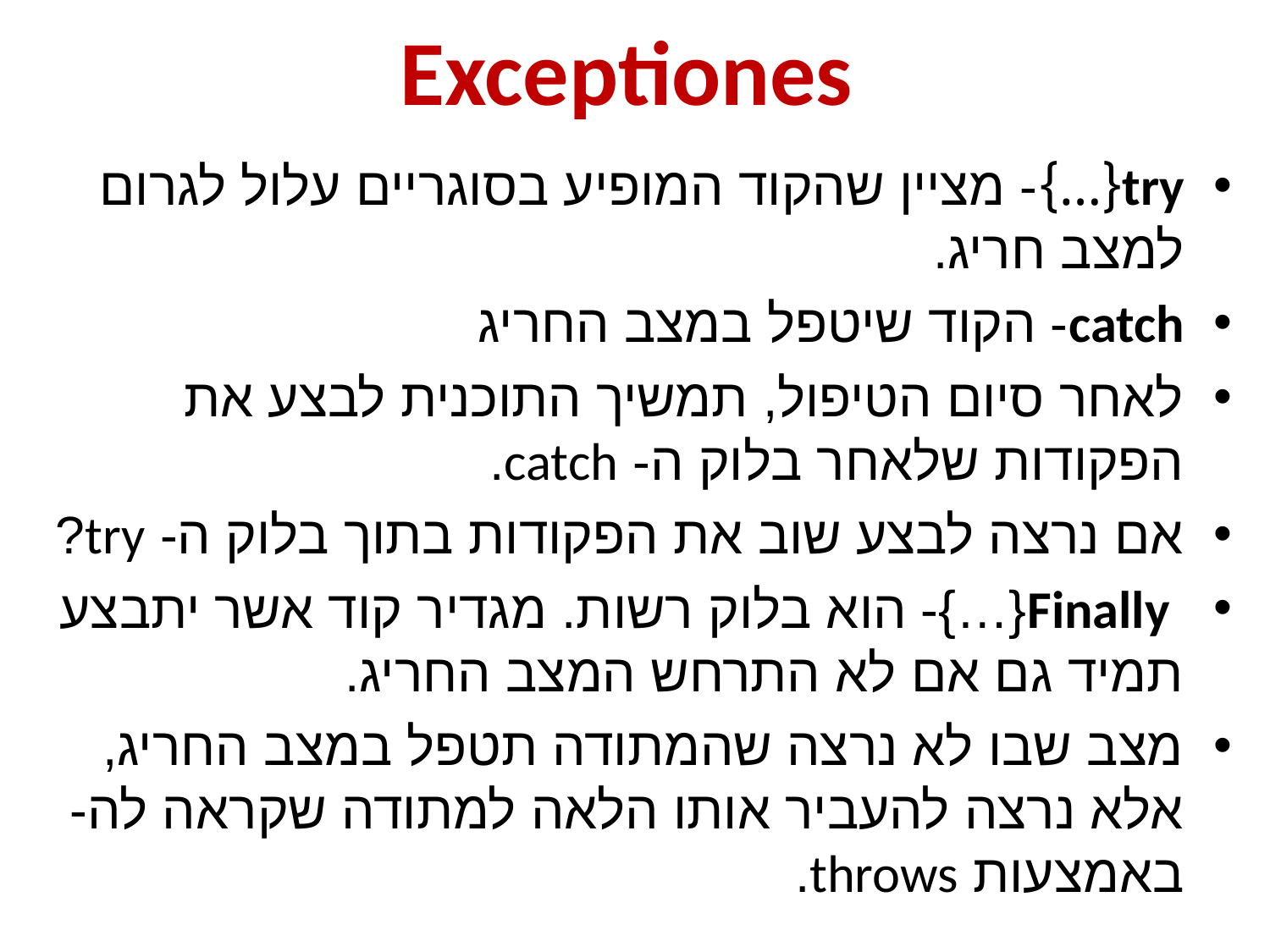

# Exceptiones
try{…}- מציין שהקוד המופיע בסוגריים עלול לגרום למצב חריג.
catch- הקוד שיטפל במצב החריג
לאחר סיום הטיפול, תמשיך התוכנית לבצע את הפקודות שלאחר בלוק ה- catch.
אם נרצה לבצע שוב את הפקודות בתוך בלוק ה- try?
 Finally{…}- הוא בלוק רשות. מגדיר קוד אשר יתבצע תמיד גם אם לא התרחש המצב החריג.
מצב שבו לא נרצה שהמתודה תטפל במצב החריג, אלא נרצה להעביר אותו הלאה למתודה שקראה לה- באמצעות throws.